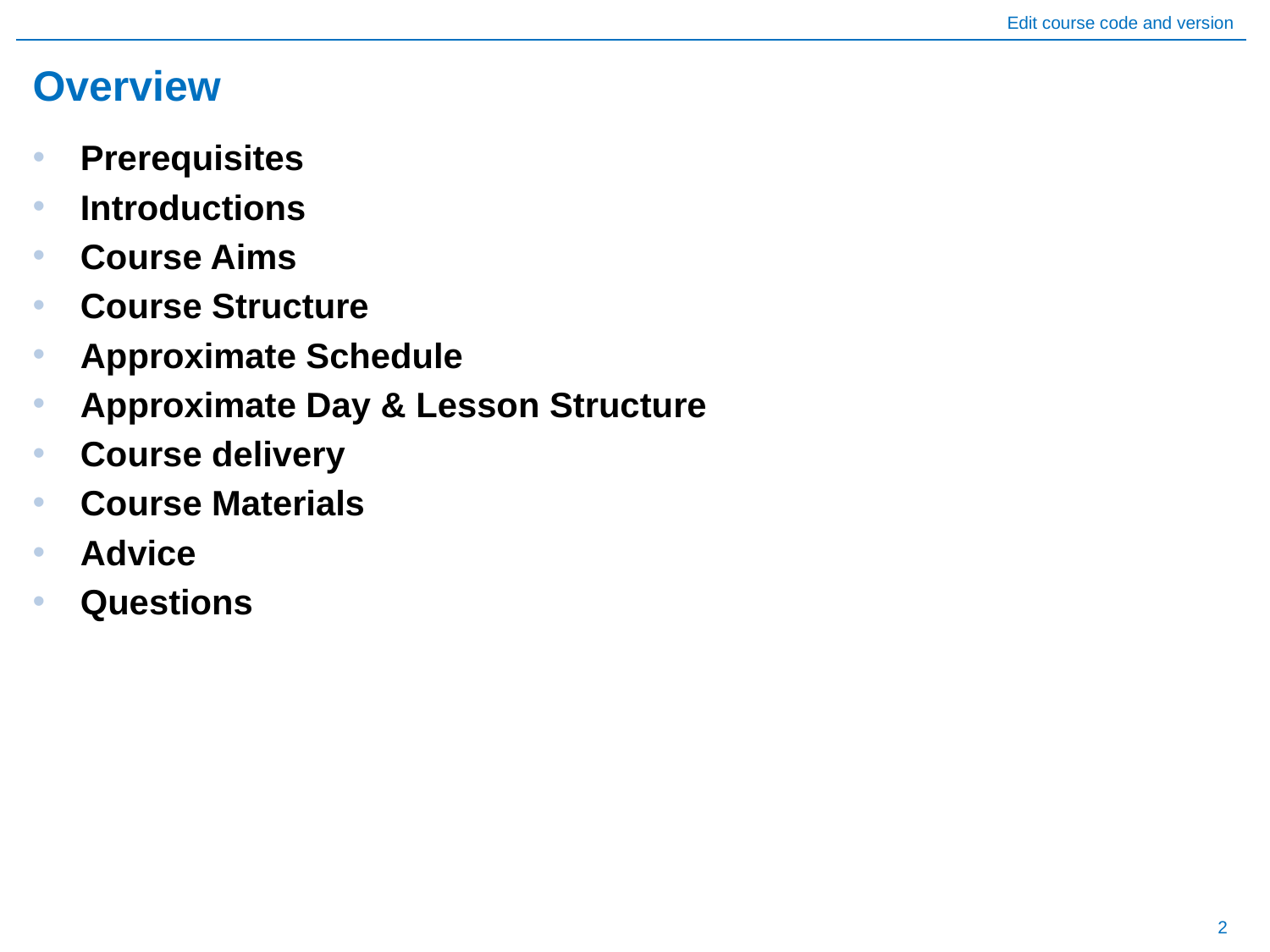

# Overview
Prerequisites
Introductions
Course Aims
Course Structure
Approximate Schedule
Approximate Day & Lesson Structure
Course delivery
Course Materials
Advice
Questions